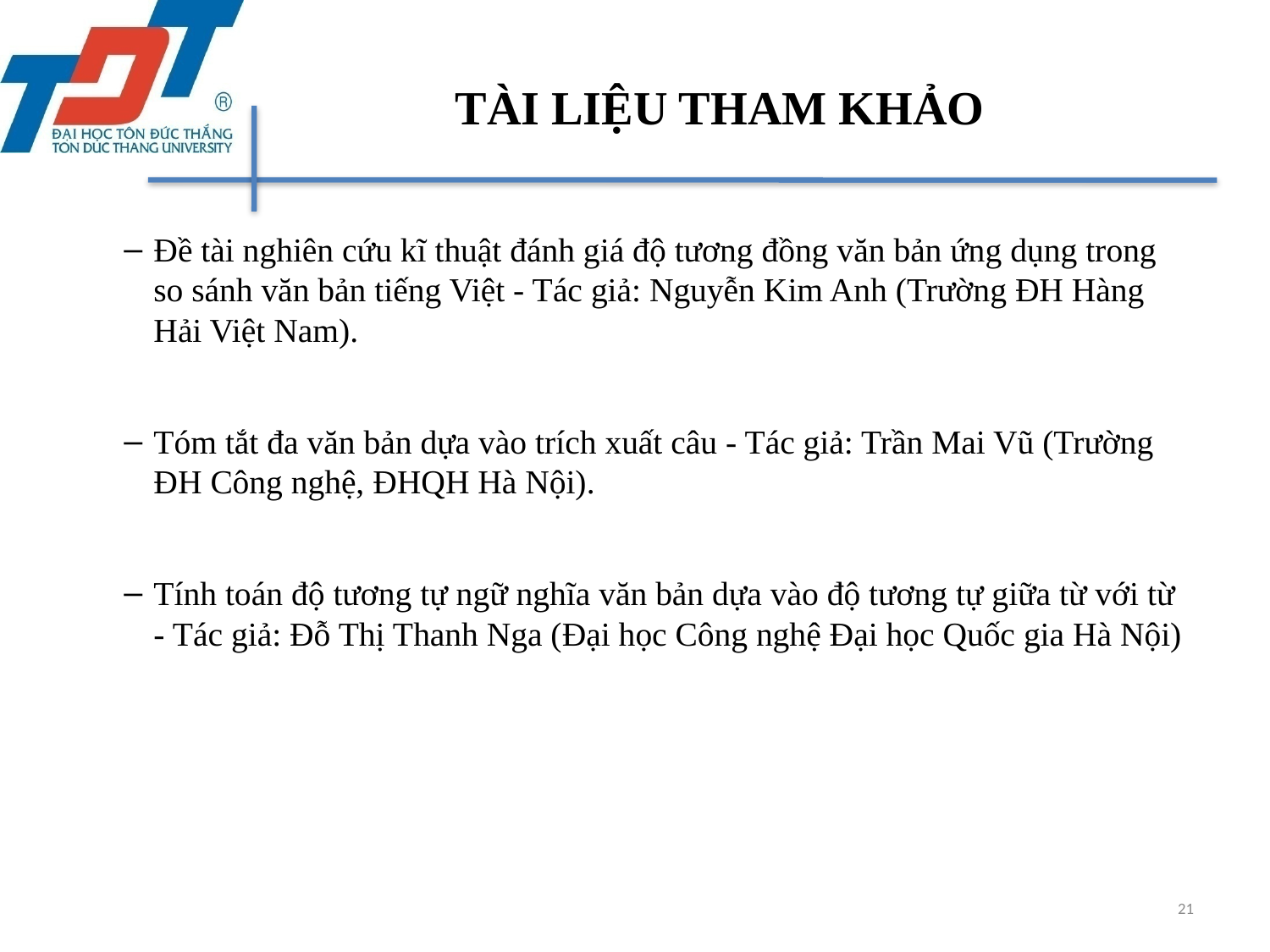

# TÀI LIỆU THAM KHẢO
Đề tài nghiên cứu kĩ thuật đánh giá độ tương đồng văn bản ứng dụng trong so sánh văn bản tiếng Việt - Tác giả: Nguyễn Kim Anh (Trường ĐH Hàng Hải Việt Nam).

Tóm tắt đa văn bản dựa vào trích xuất câu - Tác giả: Trần Mai Vũ (Trường ĐH Công nghệ, ĐHQH Hà Nội).

Tính toán độ tương tự ngữ nghĩa văn bản dựa vào độ tương tự giữa từ với từ - Tác giả: Đỗ Thị Thanh Nga (Đại học Công nghệ Đại học Quốc gia Hà Nội)

21